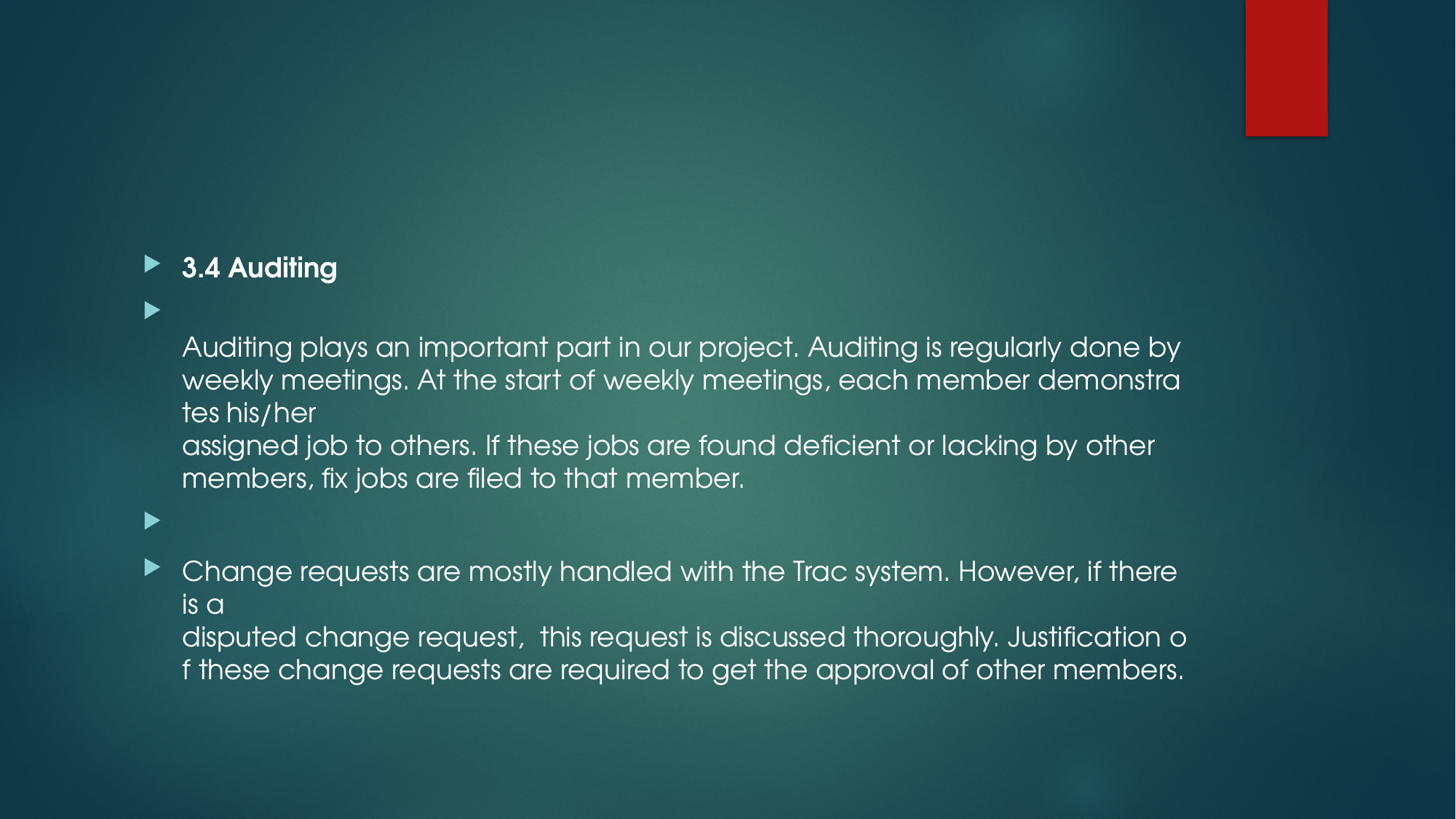

#
3.4 Auditing
 Auditing plays an important part in our project. Auditing is regularly done by weekly meetings. At the start of weekly meetings, each member demonstrates his/her assigned job to others. If these jobs are found deficient or lacking by other members, fix jobs are filed to that member.

Change requests are mostly handled with the Trac system. However, if there is a disputed change request,  this request is discussed thoroughly. Justification of these change requests are required to get the approval of other members.